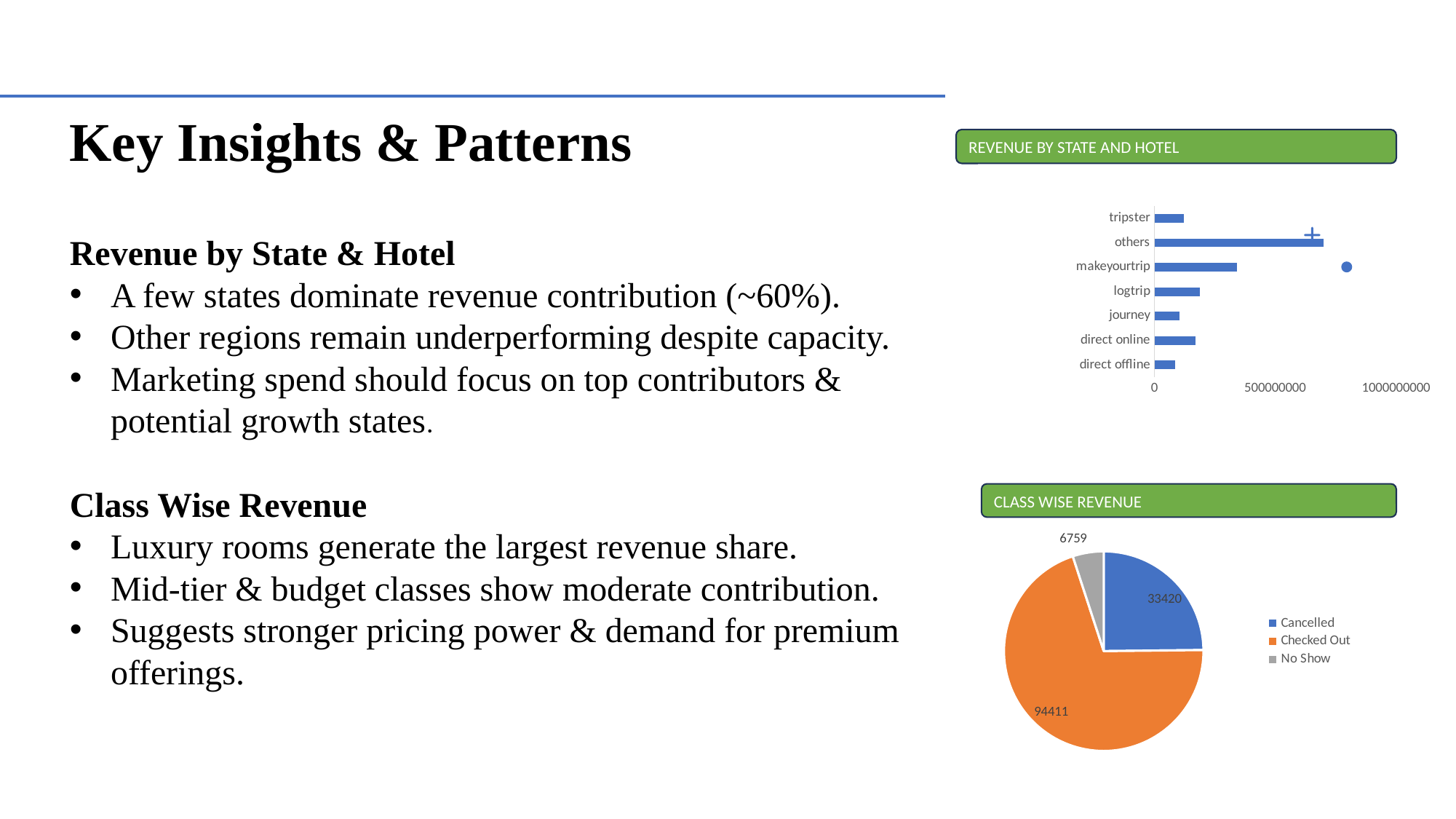

Key Insights & Patterns
REVENUE BY STATE AND HOTEL

### Chart

| Category | Total |
|---|---|
| direct offline | 86404333.0 |
| direct online | 169026467.0 |
| journey | 102531334.0 |
| logtrip | 187554488.0 |
| makeyourtrip | 340834504.0 |
| others | 699353302.0 |
| tripster | 123066801.0 |
Revenue by State & Hotel
A few states dominate revenue contribution (~60%).
Other regions remain underperforming despite capacity.
Marketing spend should focus on top contributors & potential growth states.

Class Wise Revenue
Luxury rooms generate the largest revenue share.
Mid-tier & budget classes show moderate contribution.
Suggests stronger pricing power & demand for premium offerings.

CLASS WISE REVENUE

### Chart

| Category | Total |
|---|---|
| Cancelled | 33420.0 |
| Checked Out | 94411.0 |
| No Show | 6759.0 |